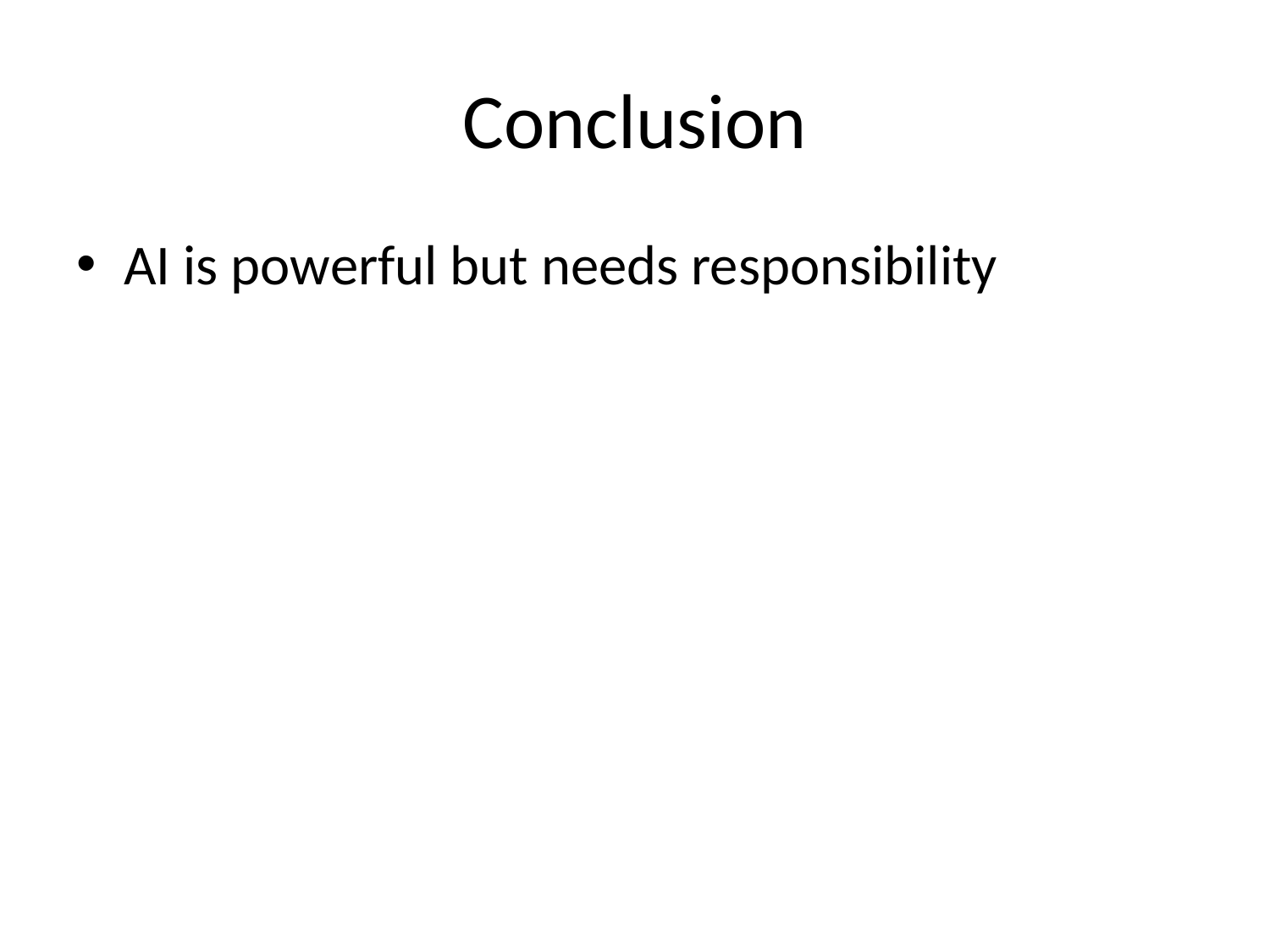

# Conclusion
AI is powerful but needs responsibility